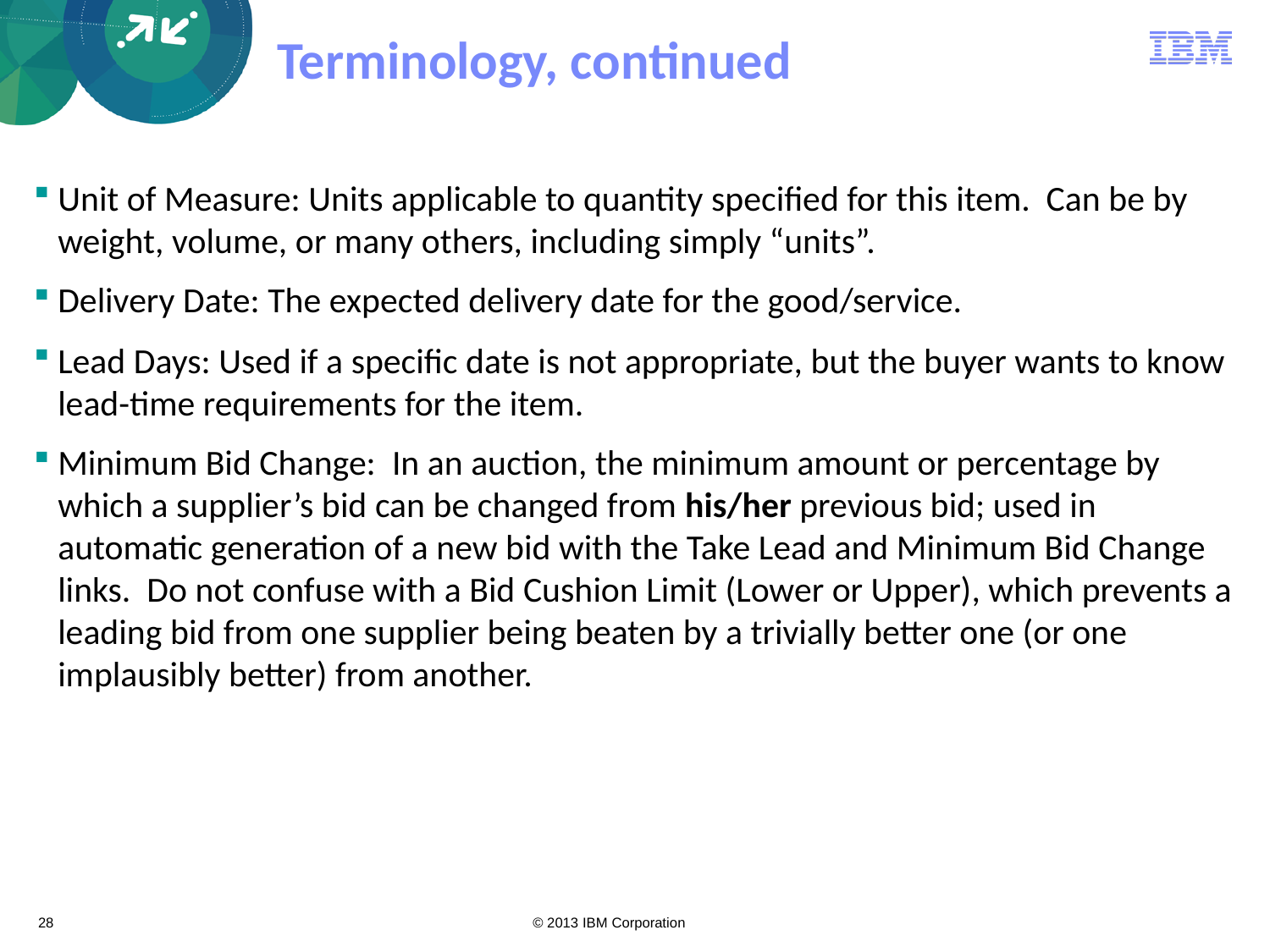

# Terminology, continued
Unit of Measure: Units applicable to quantity specified for this item.  Can be by weight, volume, or many others, including simply “units”.
Delivery Date: The expected delivery date for the good/service.
Lead Days: Used if a specific date is not appropriate, but the buyer wants to know lead-time requirements for the item.
Minimum Bid Change:  In an auction, the minimum amount or percentage by which a supplier’s bid can be changed from his/her previous bid; used in automatic generation of a new bid with the Take Lead and Minimum Bid Change links.  Do not confuse with a Bid Cushion Limit (Lower or Upper), which prevents a leading bid from one supplier being beaten by a trivially better one (or one implausibly better) from another.

28